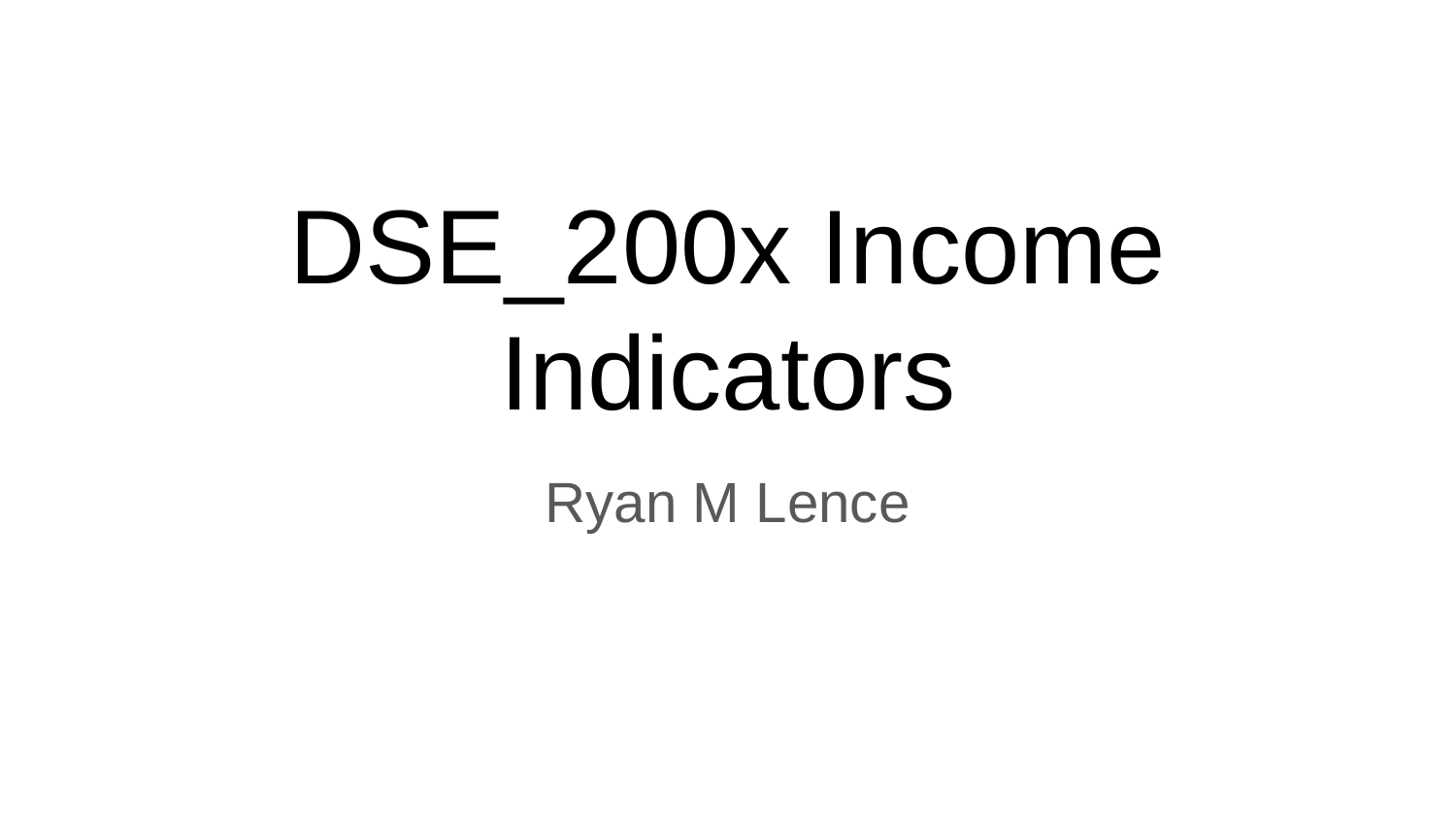

# DSE_200x Income Indicators
Ryan M Lence